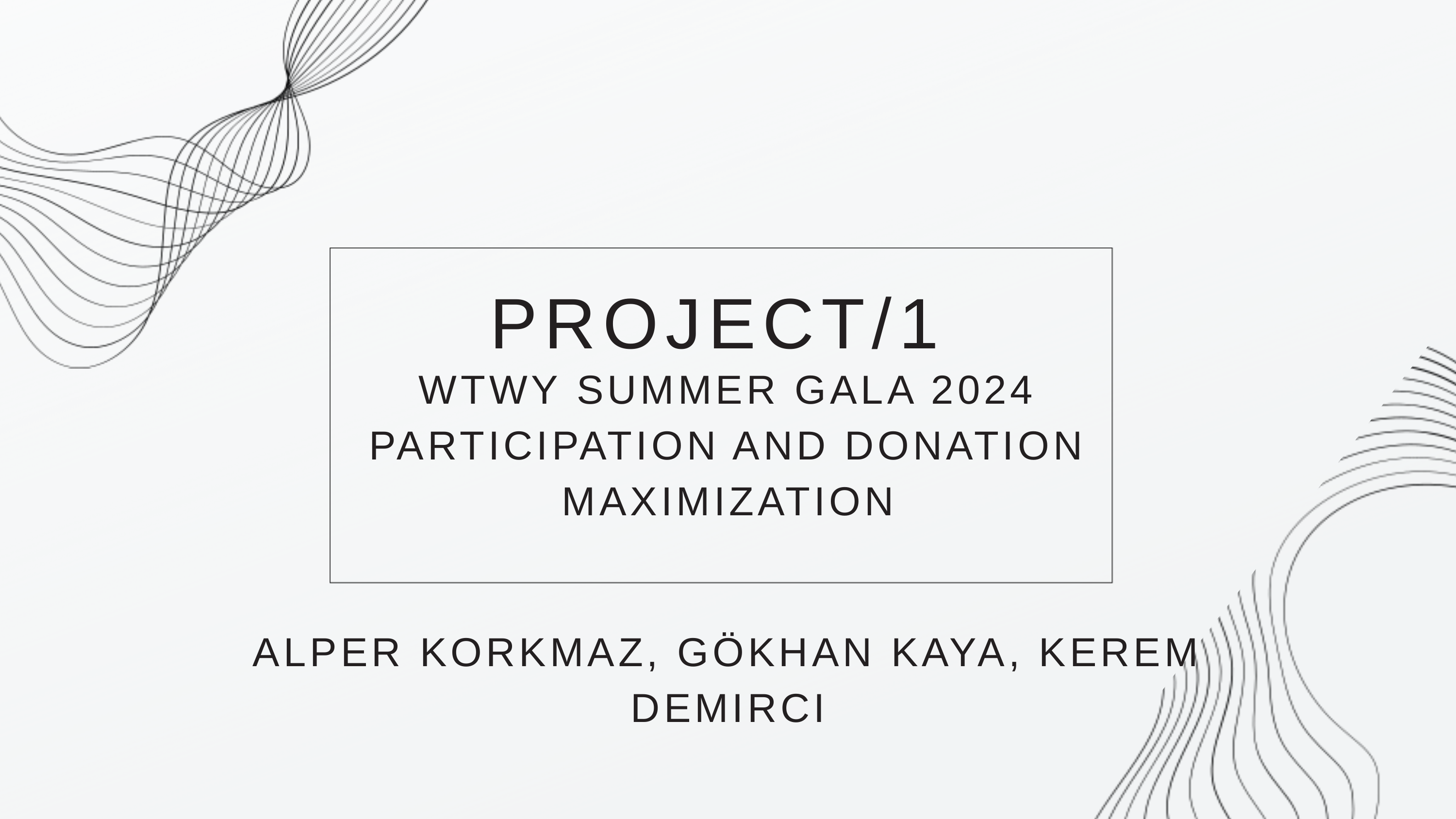

PROJECT/1
WTWY SUMMER GALA 2024 PARTICIPATION AND DONATION MAXIMIZATION

ALPER KORKMAZ, GÖKHAN KAYA, KEREM DEMIRCI